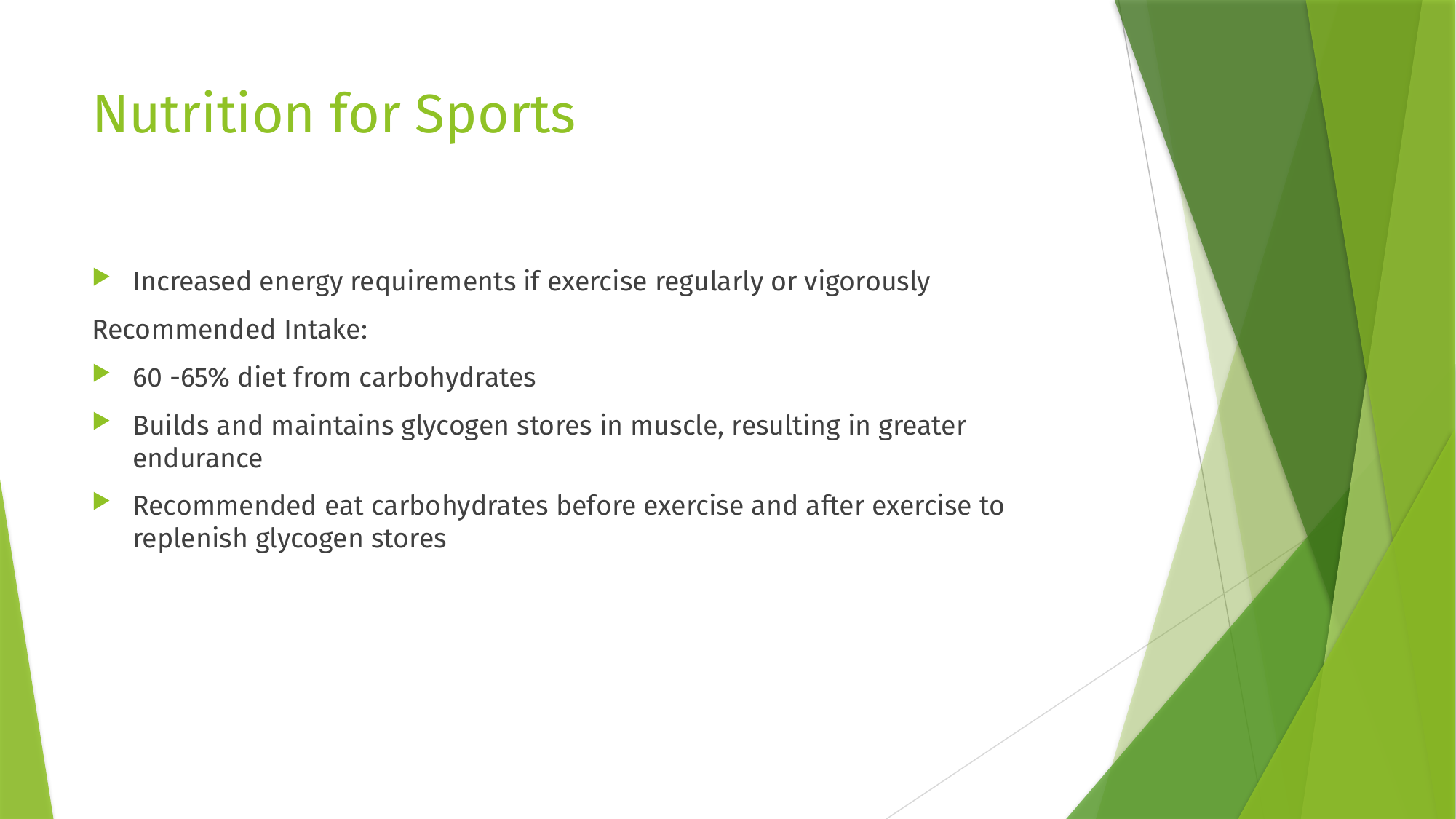

# Nutrition for Sports
Increased energy requirements if exercise regularly or vigorously
Recommended Intake:
60 -65% diet from carbohydrates
Builds and maintains glycogen stores in muscle, resulting in greater endurance
Recommended eat carbohydrates before exercise and after exercise to replenish glycogen stores